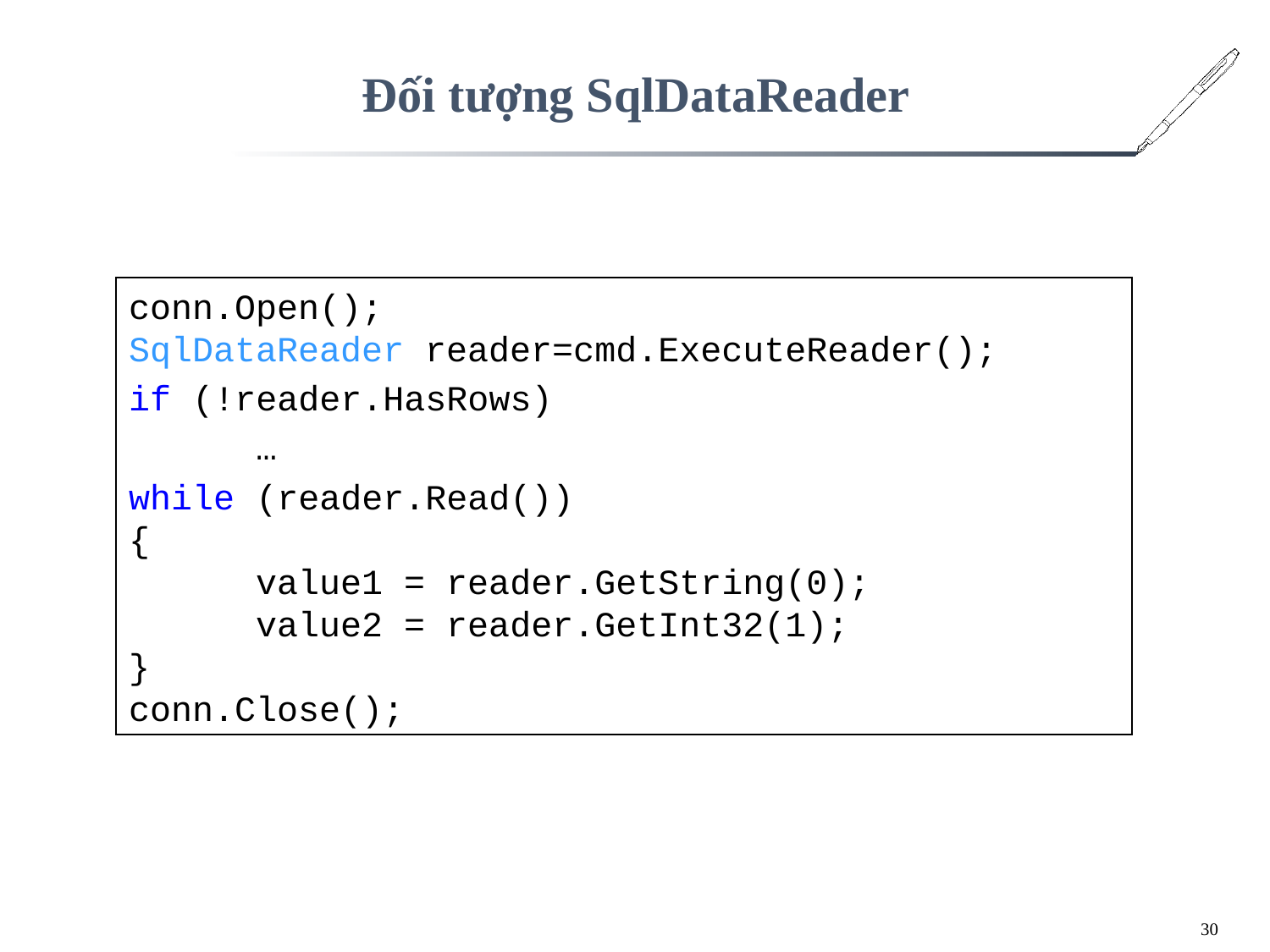

# Đối tượng SqlDataReader
conn.Open();
SqlDataReader reader=cmd.ExecuteReader();
if (!reader.HasRows)
	…
while (reader.Read())
{
	value1 = reader.GetString(0);
	value2 = reader.GetInt32(1);
}
conn.Close();
30